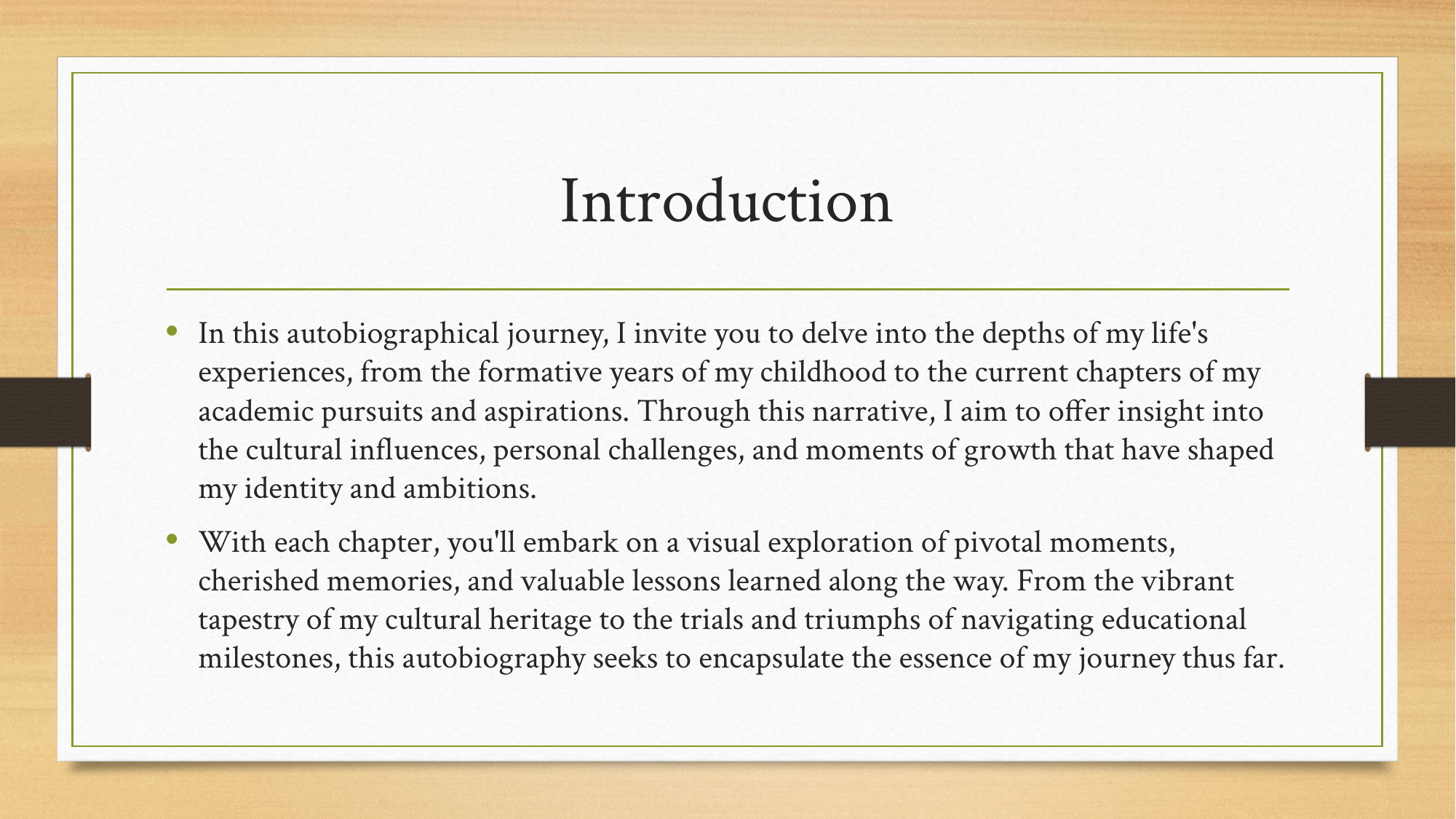

# Introduction
In this autobiographical journey, I invite you to delve into the depths of my life's experiences, from the formative years of my childhood to the current chapters of my academic pursuits and aspirations. Through this narrative, I aim to offer insight into the cultural influences, personal challenges, and moments of growth that have shaped my identity and ambitions.
With each chapter, you'll embark on a visual exploration of pivotal moments, cherished memories, and valuable lessons learned along the way. From the vibrant tapestry of my cultural heritage to the trials and triumphs of navigating educational milestones, this autobiography seeks to encapsulate the essence of my journey thus far.